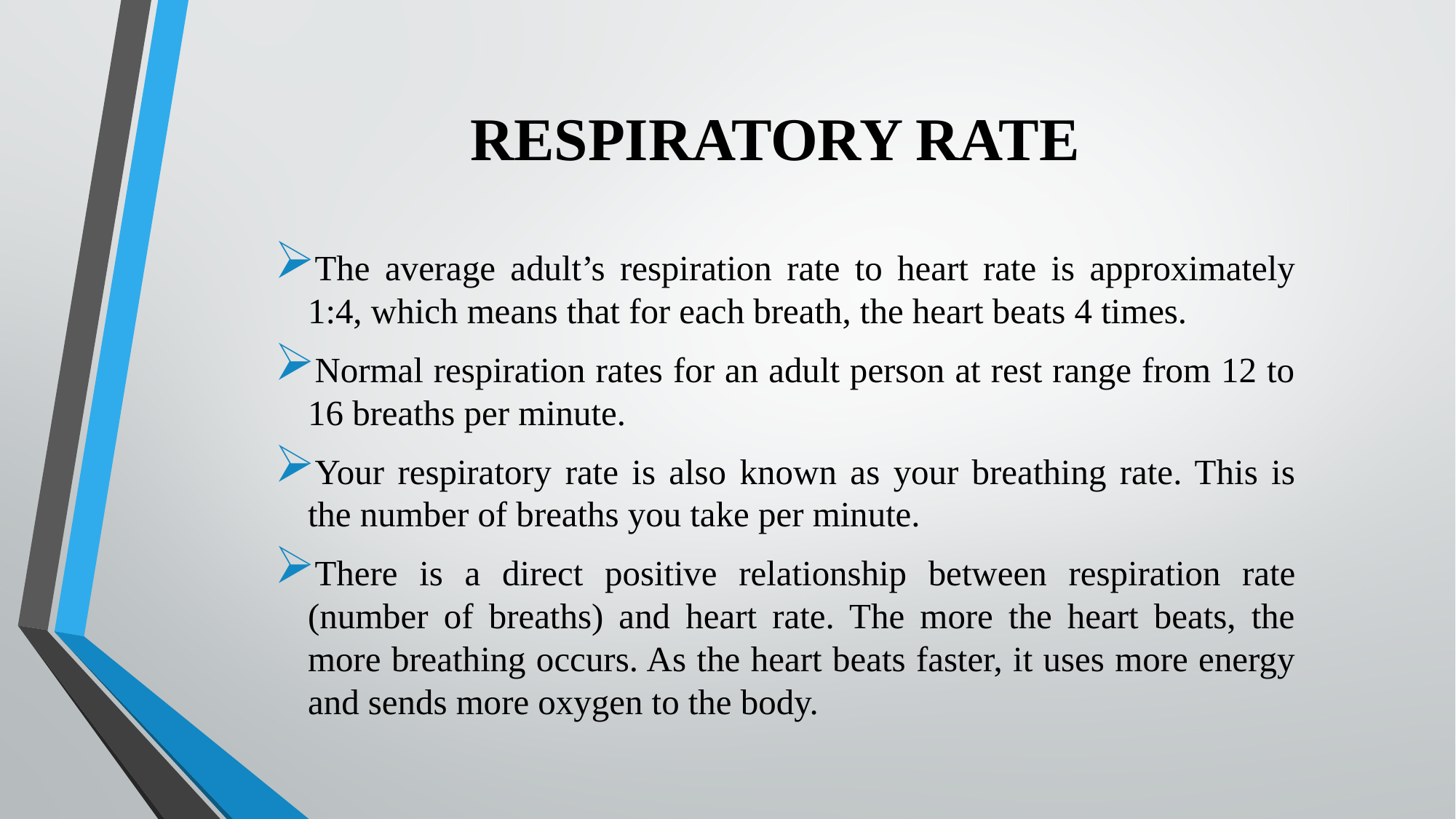

# RESPIRATORY RATE
The average adult’s respiration rate to heart rate is approximately 1:4, which means that for each breath, the heart beats 4 times.
Normal respiration rates for an adult person at rest range from 12 to 16 breaths per minute.
Your respiratory rate is also known as your breathing rate. This is the number of breaths you take per minute.
There is a direct positive relationship between respiration rate (number of breaths) and heart rate. The more the heart beats, the more breathing occurs. As the heart beats faster, it uses more energy and sends more oxygen to the body.